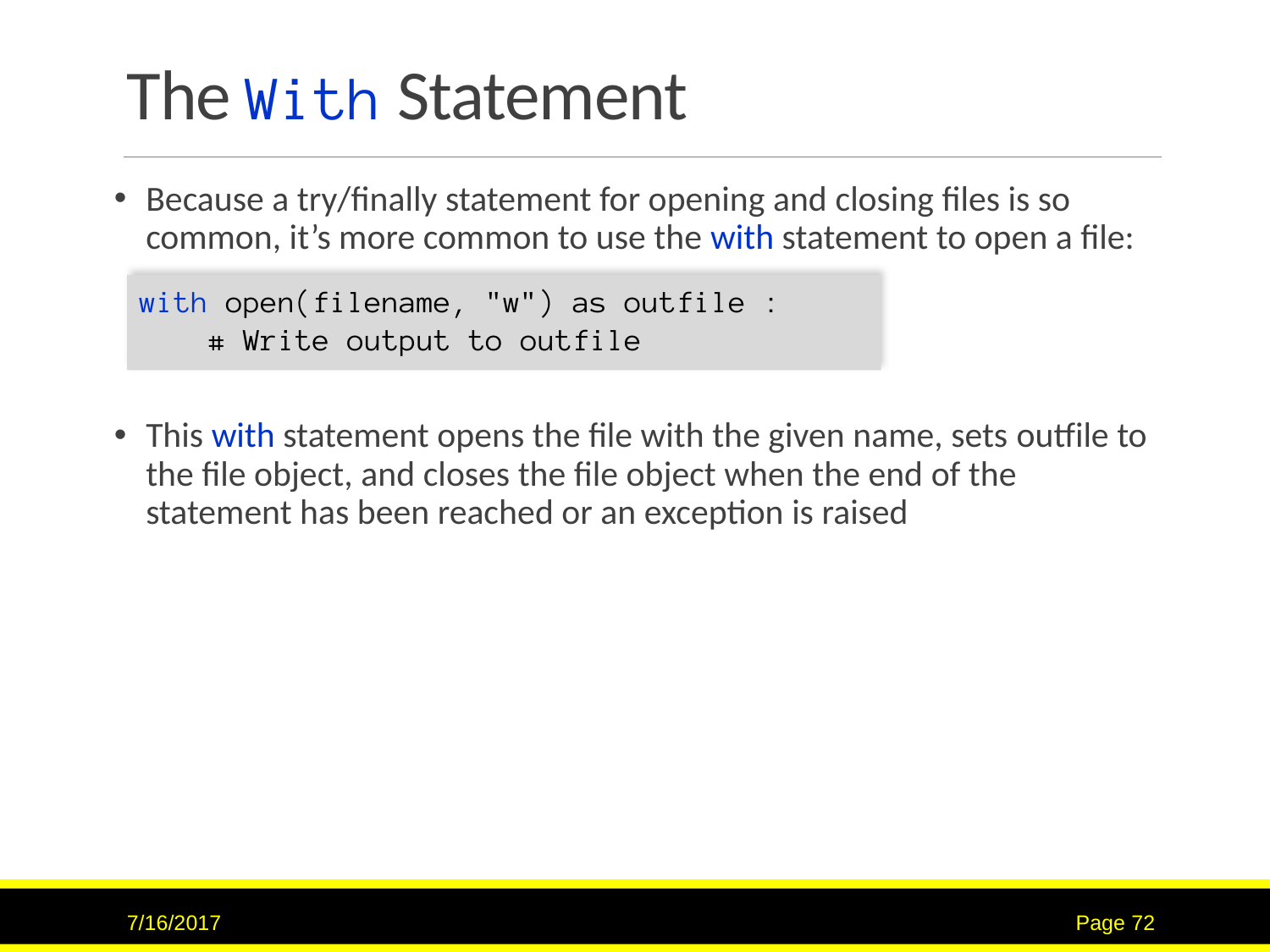

# The With Statement
Because a try/finally statement for opening and closing files is so common, it’s more common to use the with statement to open a file:
with open(filename, "w") as outfile :
    # Write output to outfile
This with statement opens the file with the given name, sets outfile to the file object, and closes the file object when the end of the statement has been reached or an exception is raised
7/16/2017
Page 72